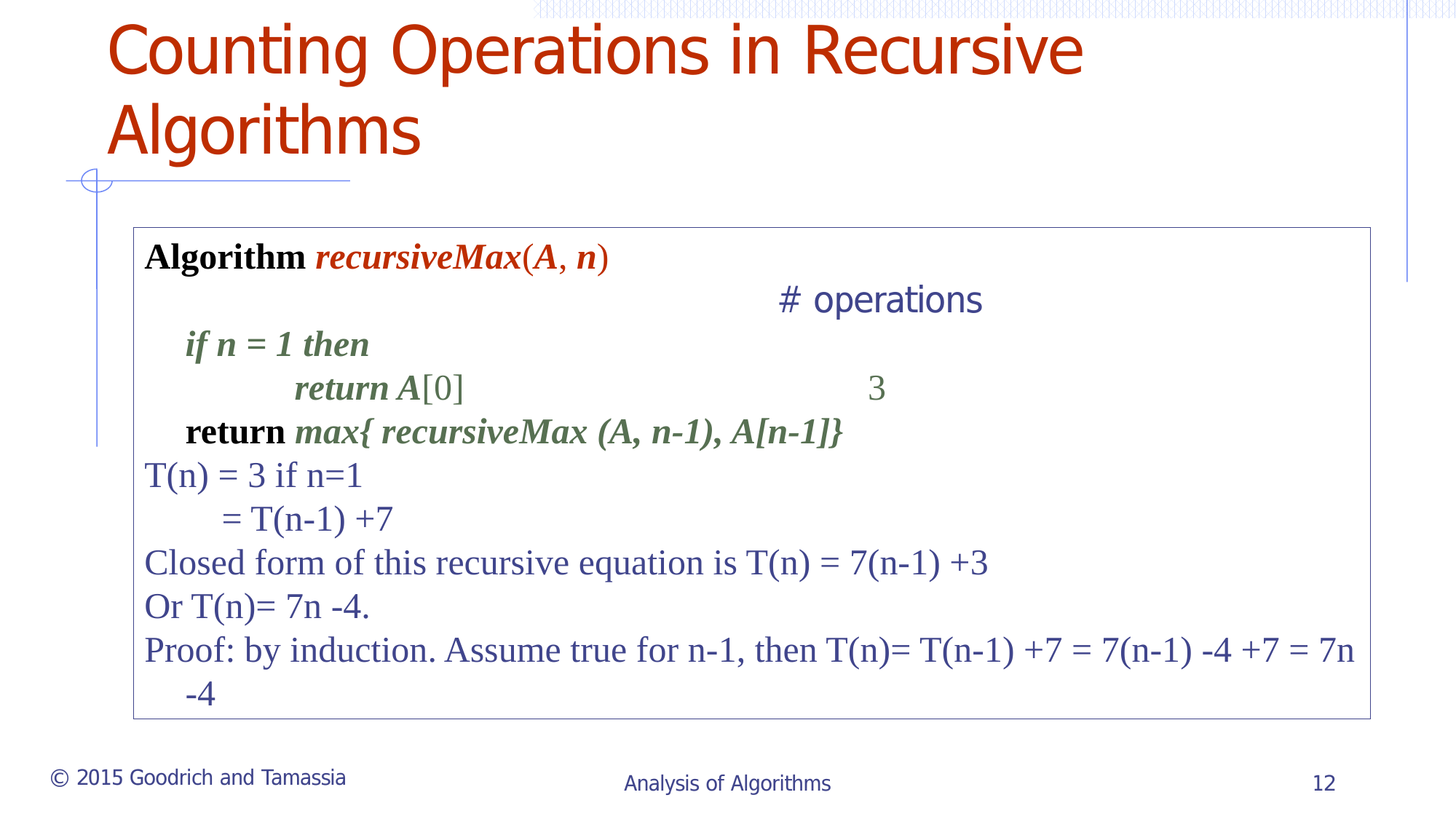

# Counting Operations in Recursive Algorithms
Algorithm recursiveMax(A, n)
						     # operations
	if n = 1 then
		return A[0]			               3
	return max{ recursiveMax (A, n-1), A[n-1]}
T(n) = 3 if n=1
	    = T(n-1) +7
Closed form of this recursive equation is T(n) = 7(n-1) +3
Or T(n)= 7n -4.
Proof: by induction. Assume true for n-1, then T(n)= T(n-1) +7 = 7(n-1) -4 +7 = 7n -4
© 2015 Goodrich and Tamassia
Analysis of Algorithms
12